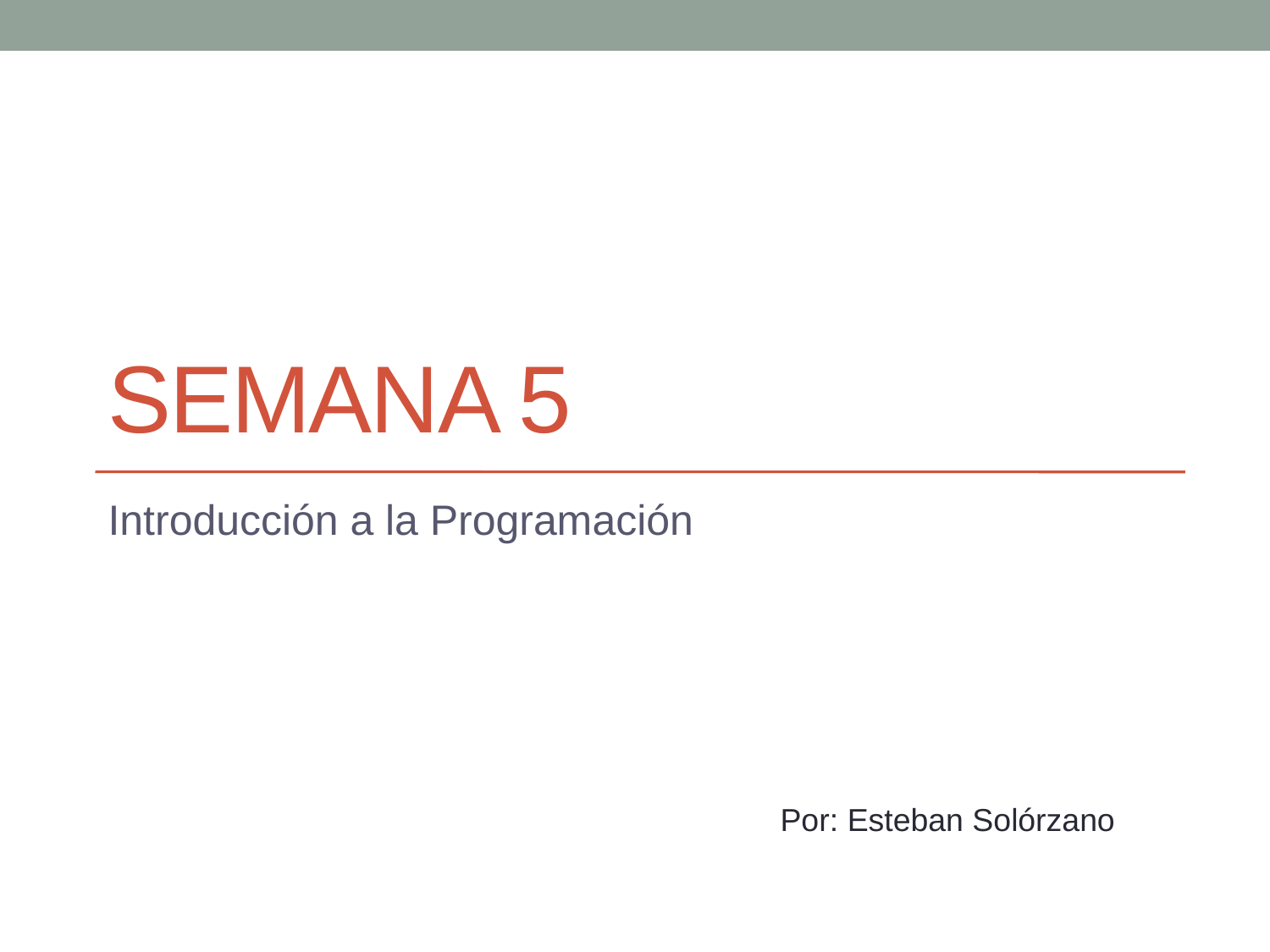

# Semana 5
Introducción a la Programación
Por: Esteban Solórzano